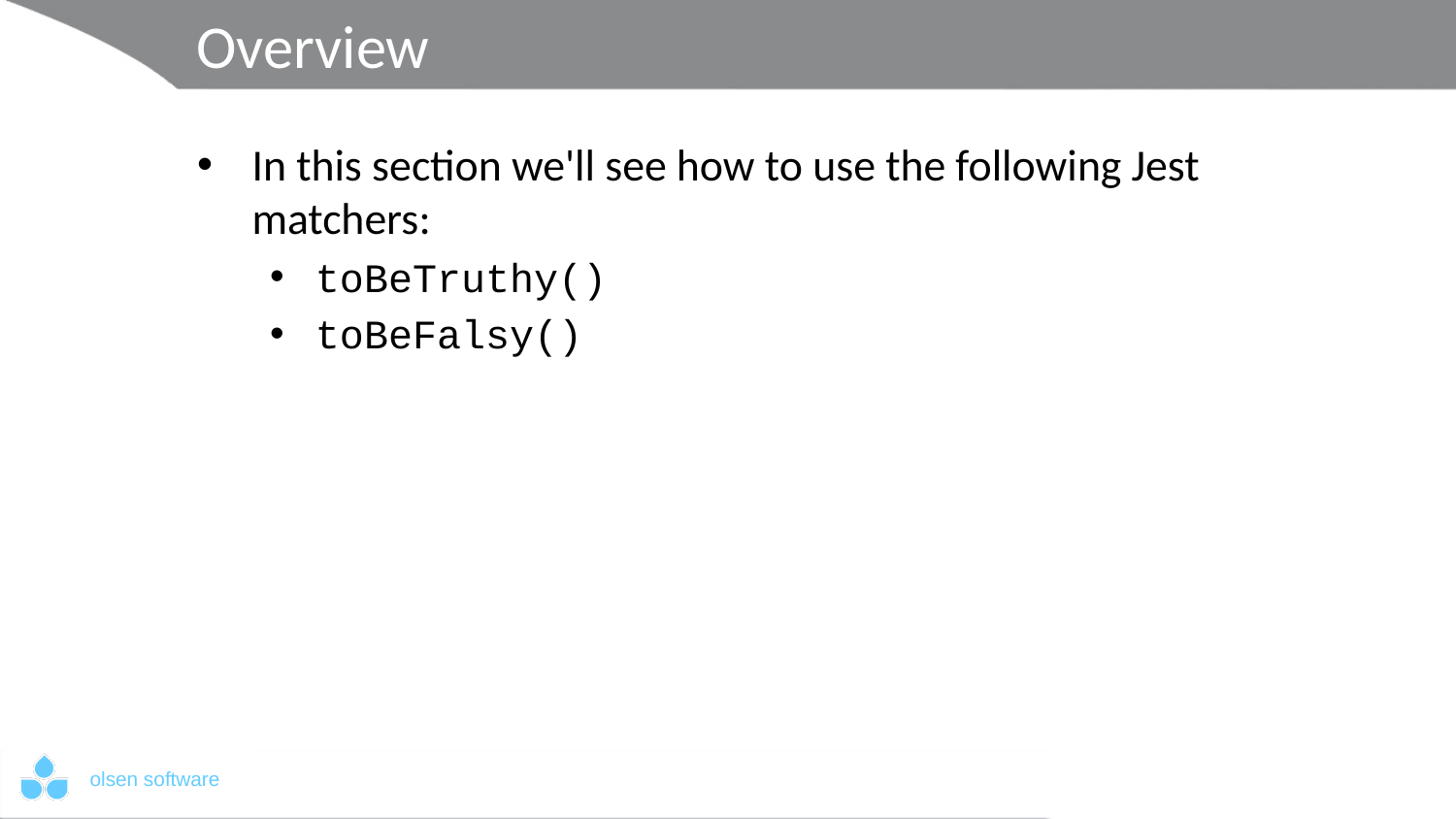

# Overview
In this section we'll see how to use the following Jest matchers:
toBeTruthy()
toBeFalsy()